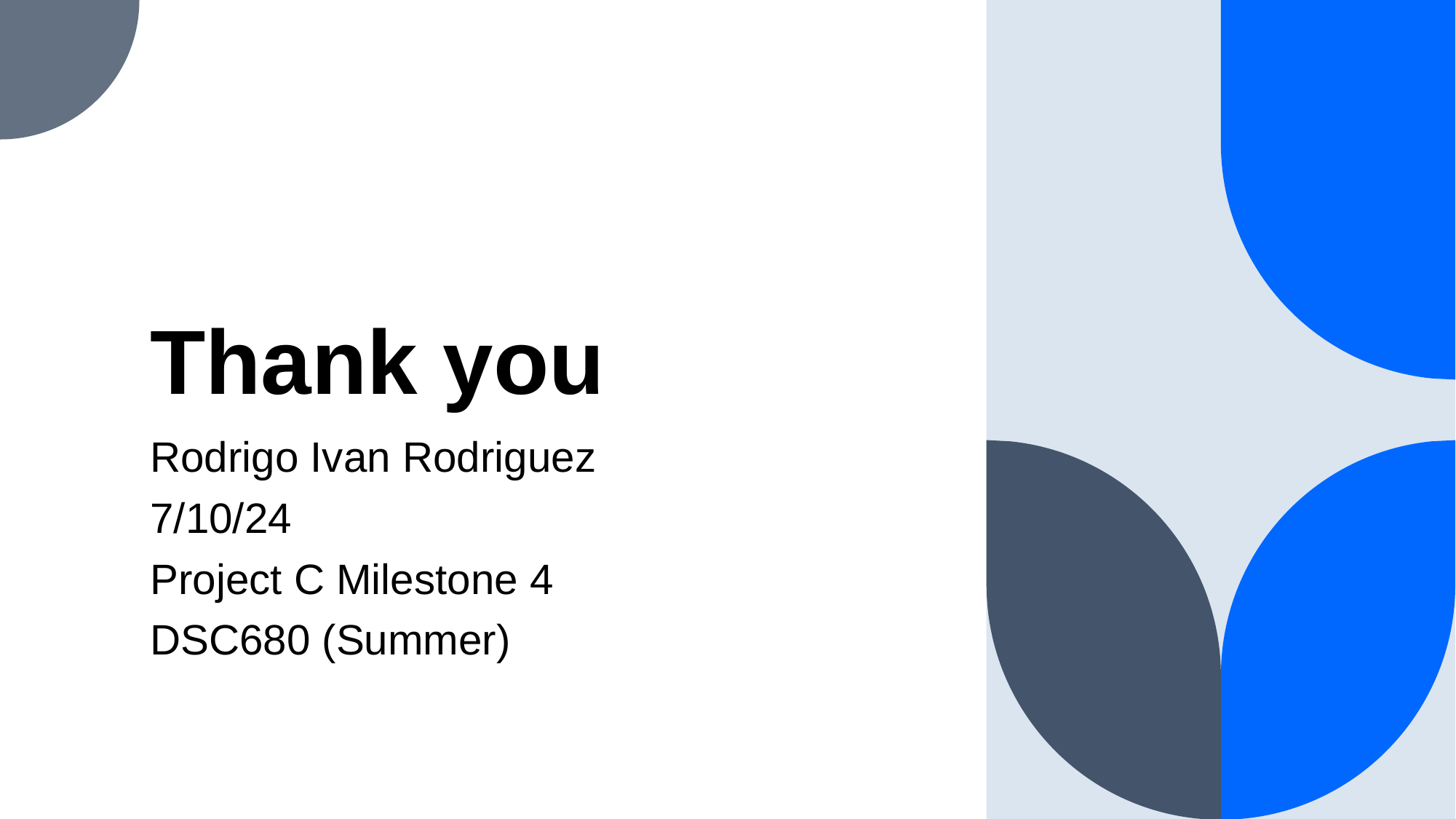

# Thank you
Rodrigo Ivan Rodriguez
7/10/24
Project C Milestone 4
DSC680 (Summer)